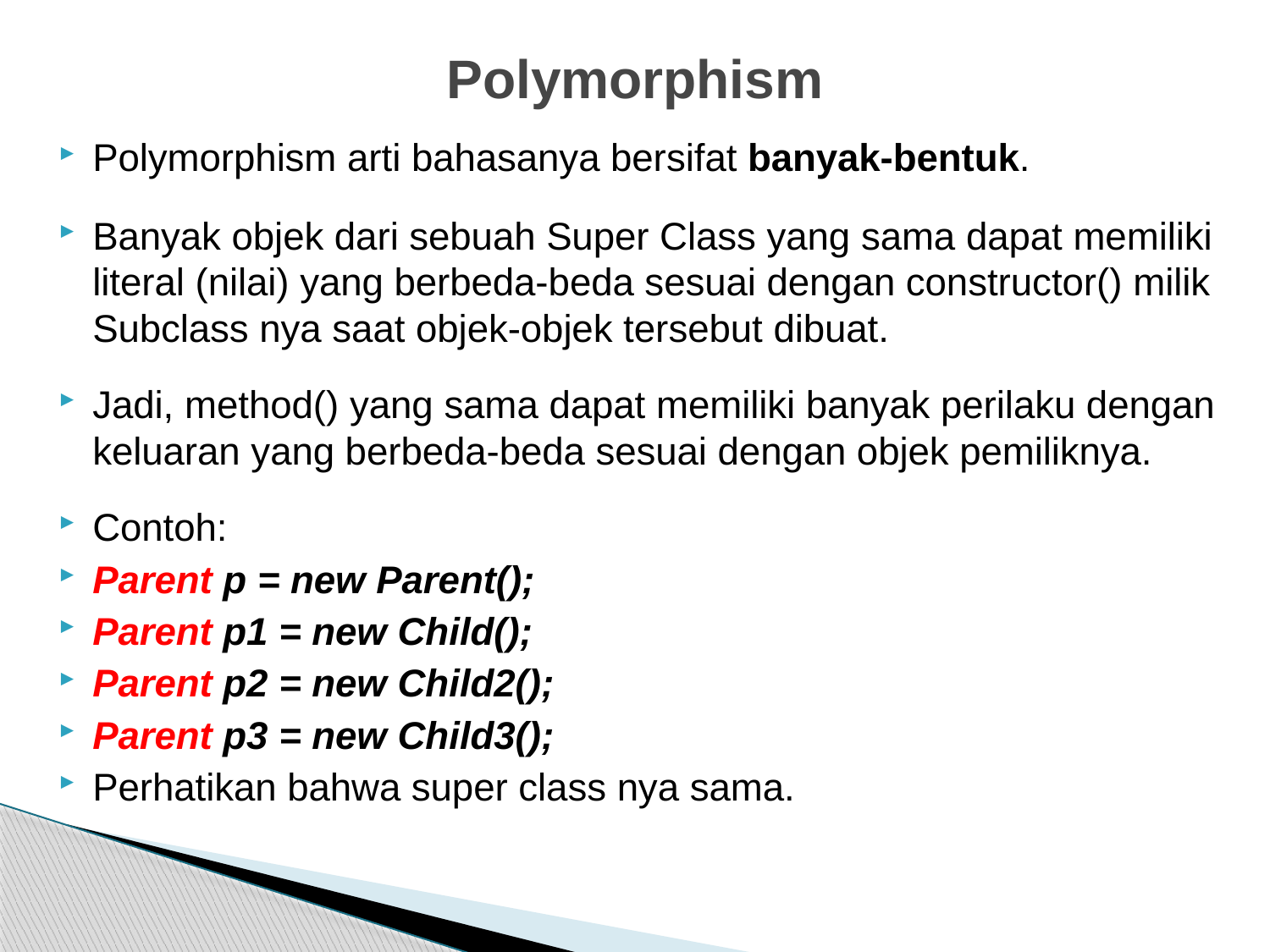

# Polymorphism
Polymorphism arti bahasanya bersifat banyak-bentuk.

Banyak objek dari sebuah Super Class yang sama dapat memiliki literal (nilai) yang berbeda-beda sesuai dengan constructor() milik Subclass nya saat objek-objek tersebut dibuat.

Jadi, method() yang sama dapat memiliki banyak perilaku dengan keluaran yang berbeda-beda sesuai dengan objek pemiliknya.

Contoh:
Parent p = new Parent();
Parent p1 = new Child();
Parent p2 = new Child2();
Parent p3 = new Child3();
Perhatikan bahwa super class nya sama.